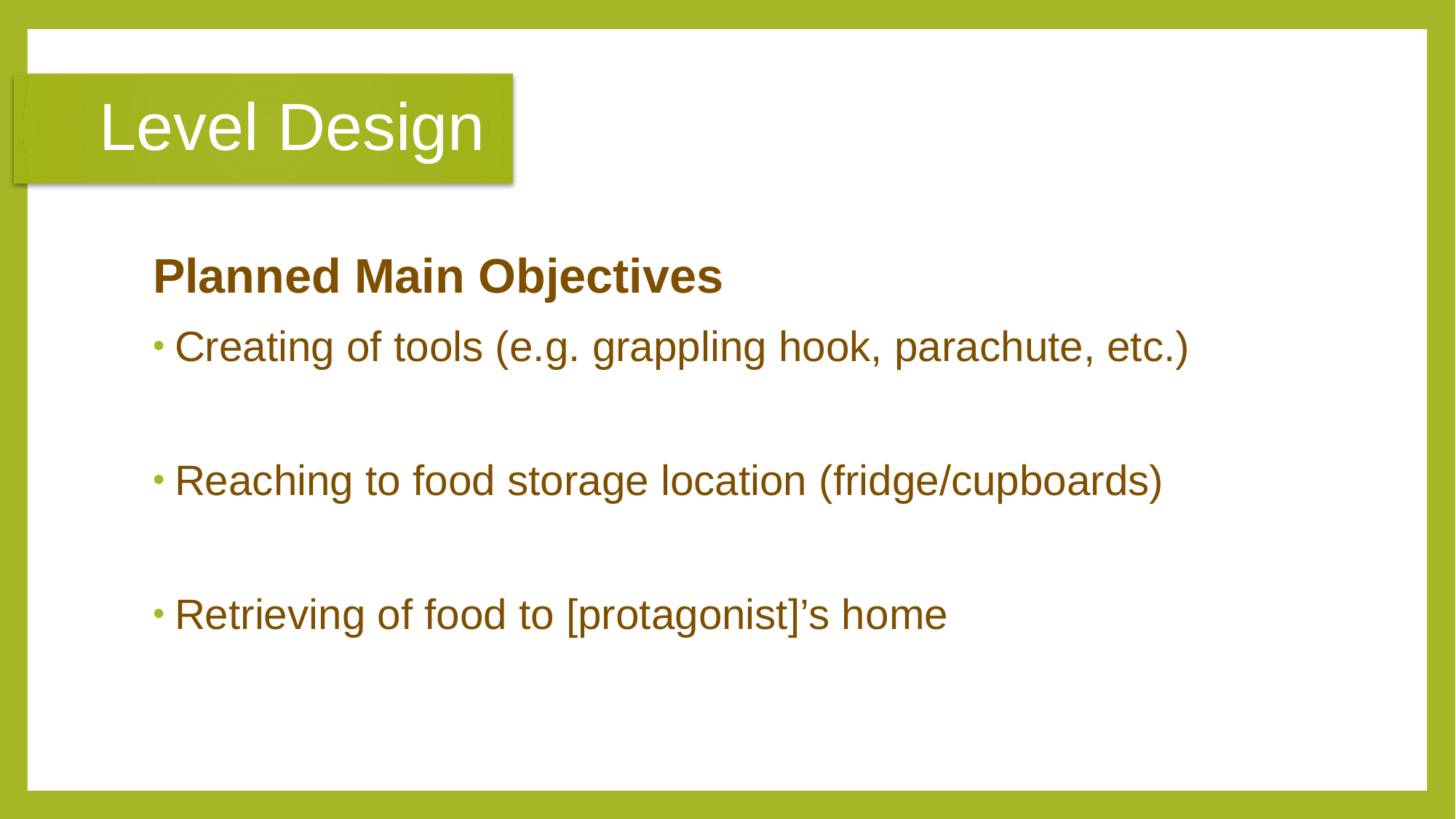

Level Design
Planned Main Objectives
Creating of tools (e.g. grappling hook, parachute, etc.)

Reaching to food storage location (fridge/cupboards)

Retrieving of food to [protagonist]’s home